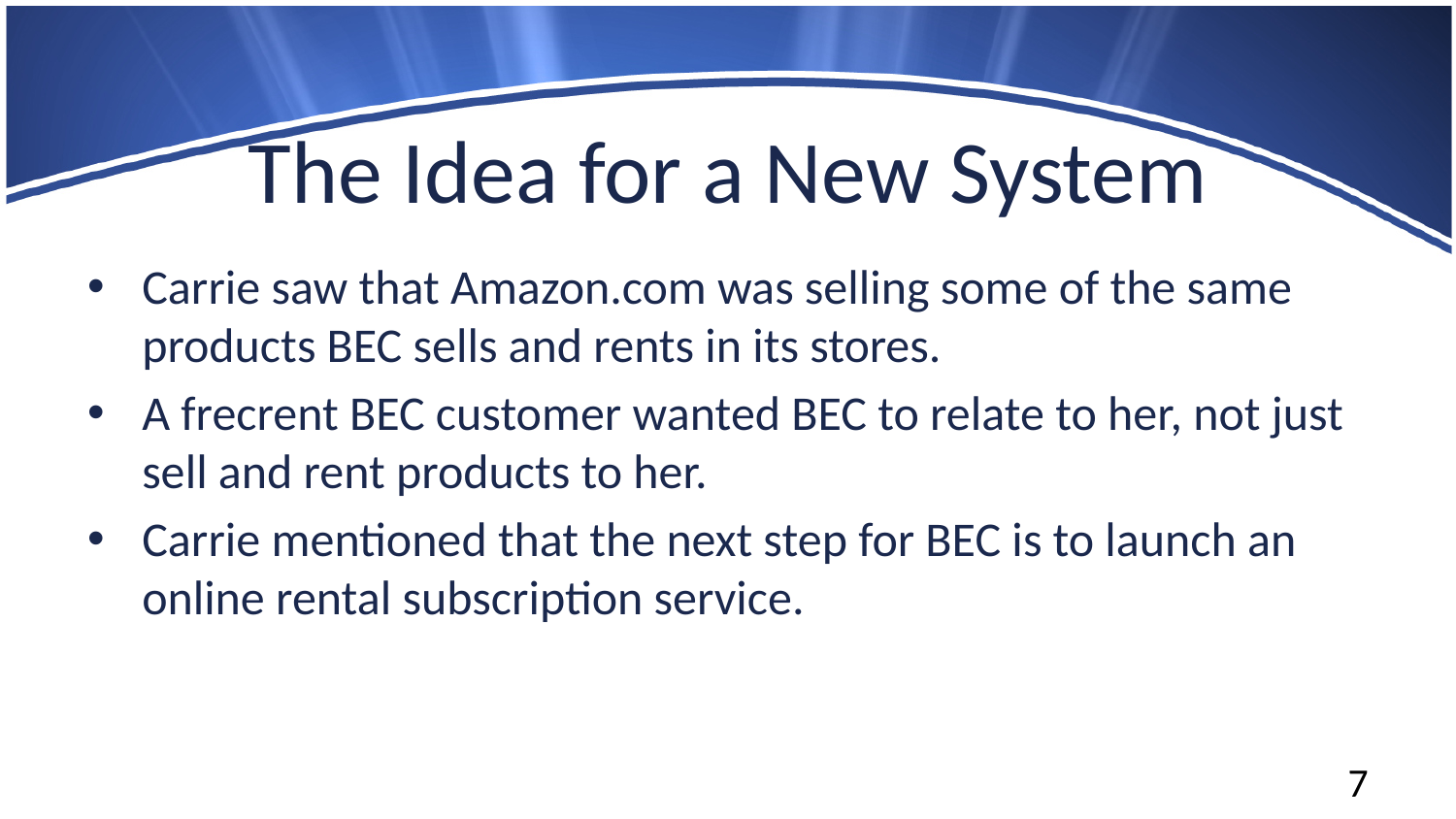

# The Idea for a New System
Carrie saw that Amazon.com was selling some of the same products BEC sells and rents in its stores.
A frecrent BEC customer wanted BEC to relate to her, not just sell and rent products to her.
Carrie mentioned that the next step for BEC is to launch an  online rental subscription service.
7